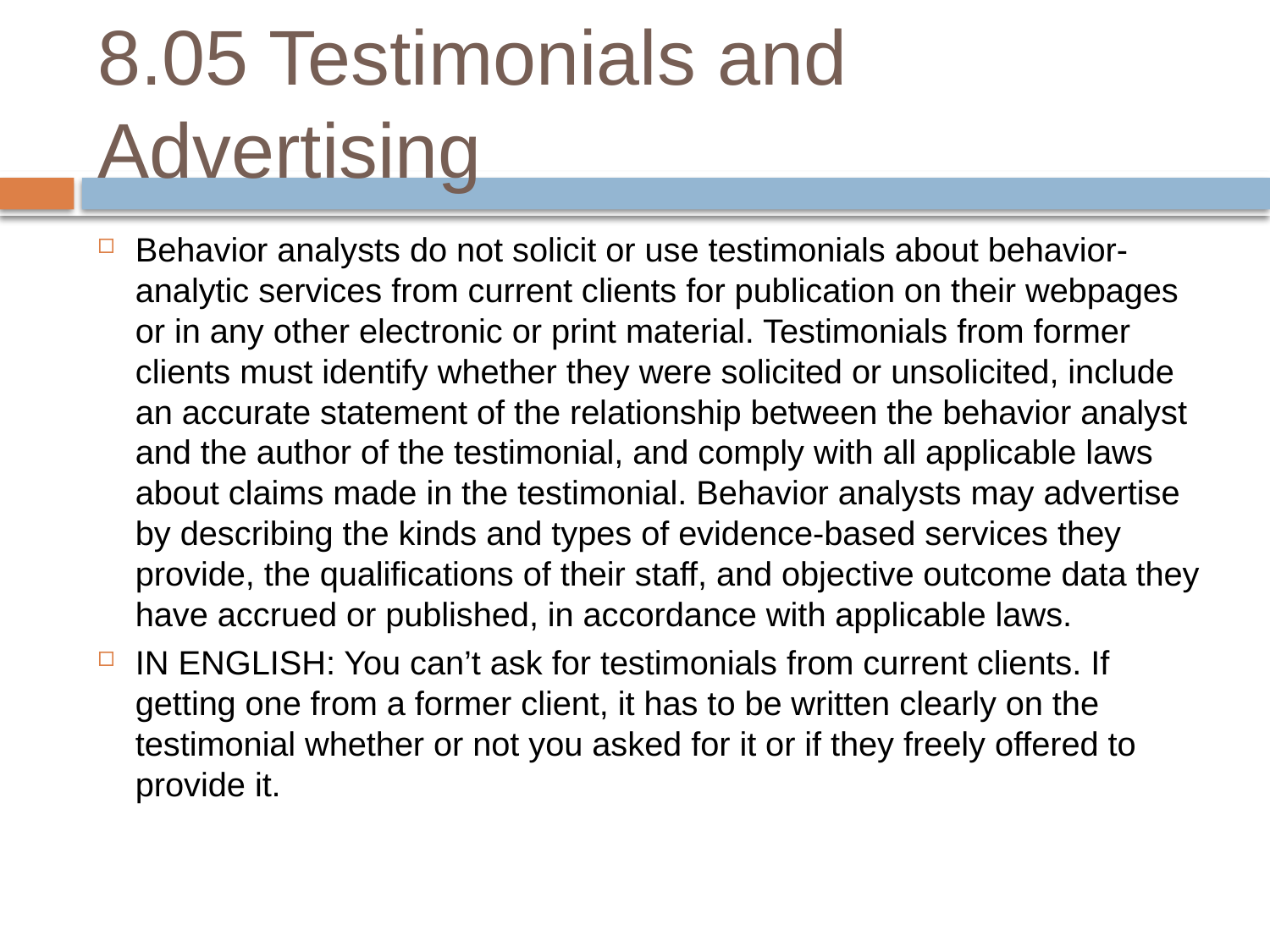

# 8.05 Testimonials and Advertising
Behavior analysts do not solicit or use testimonials about behavior-analytic services from current clients for publication on their webpages or in any other electronic or print material. Testimonials from former clients must identify whether they were solicited or unsolicited, include an accurate statement of the relationship between the behavior analyst and the author of the testimonial, and comply with all applicable laws about claims made in the testimonial. Behavior analysts may advertise by describing the kinds and types of evidence-based services they provide, the qualifications of their staff, and objective outcome data they have accrued or published, in accordance with applicable laws.
IN ENGLISH: You can’t ask for testimonials from current clients. If getting one from a former client, it has to be written clearly on the testimonial whether or not you asked for it or if they freely offered to provide it.